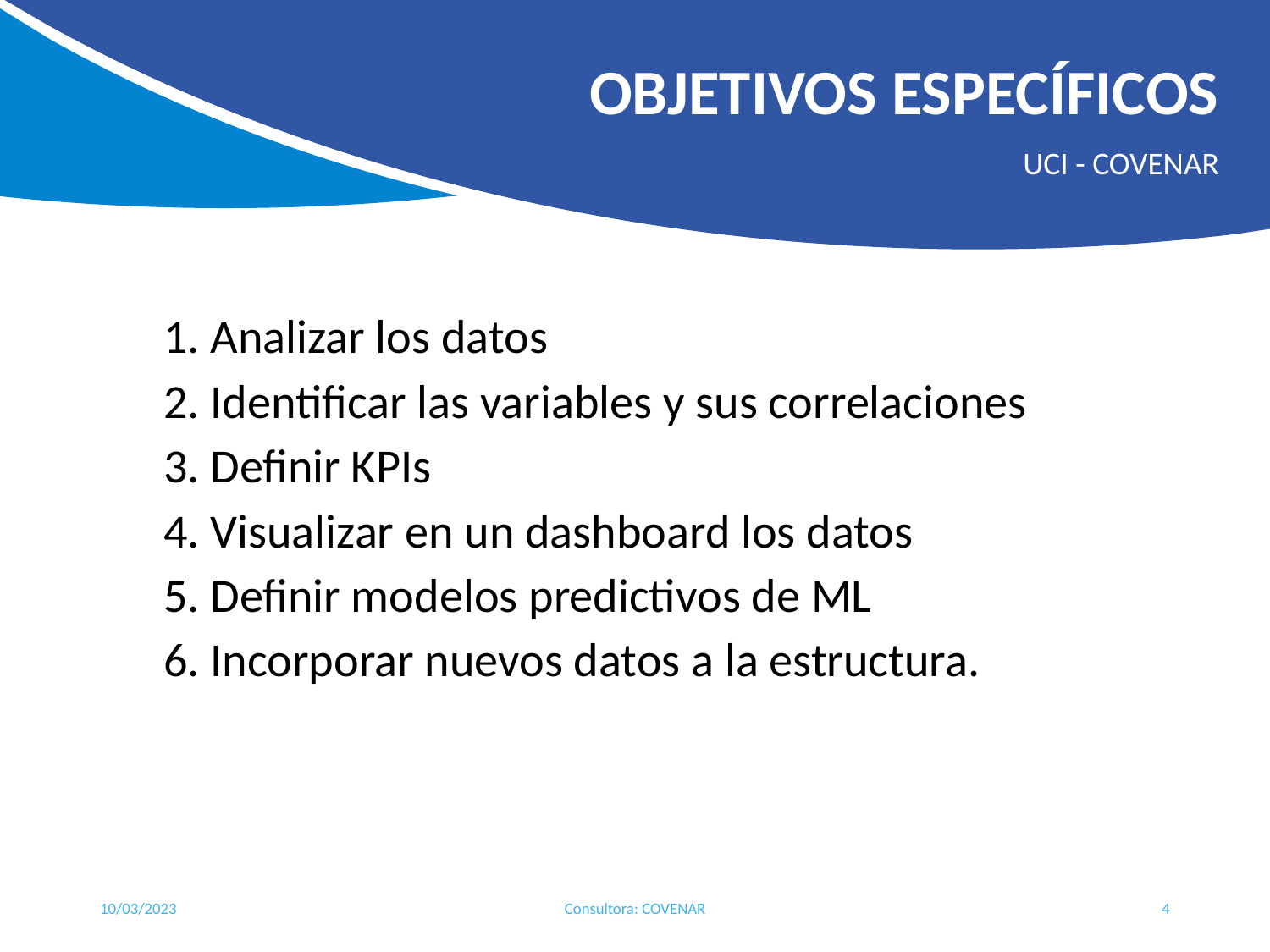

# OBJETIVOS ESPECÍFICOS
UCI - COVENAR
1. Analizar los datos
2. Identificar las variables y sus correlaciones
3. Definir KPIs
4. Visualizar en un dashboard los datos
5. Definir modelos predictivos de ML
6. Incorporar nuevos datos a la estructura.

10/03/2023
Consultora: COVENAR
4